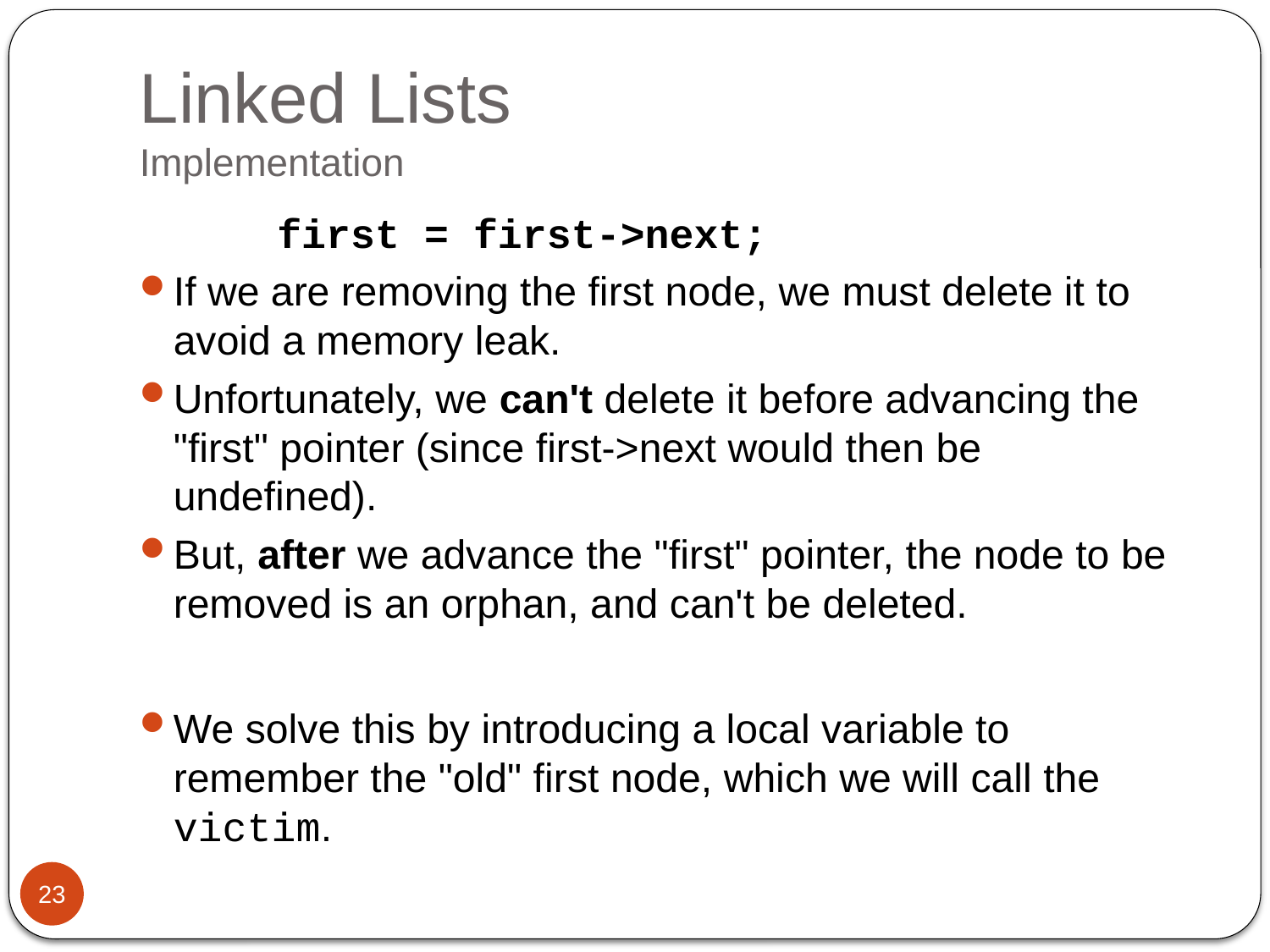

# Linked Lists Implementation
	 first = first->next;
If we are removing the first node, we must delete it to avoid a memory leak.
Unfortunately, we can't delete it before advancing the "first" pointer (since first->next would then be undefined).
But, after we advance the "first" pointer, the node to be removed is an orphan, and can't be deleted.

We solve this by introducing a local variable to remember the "old" first node, which we will call the victim.
23